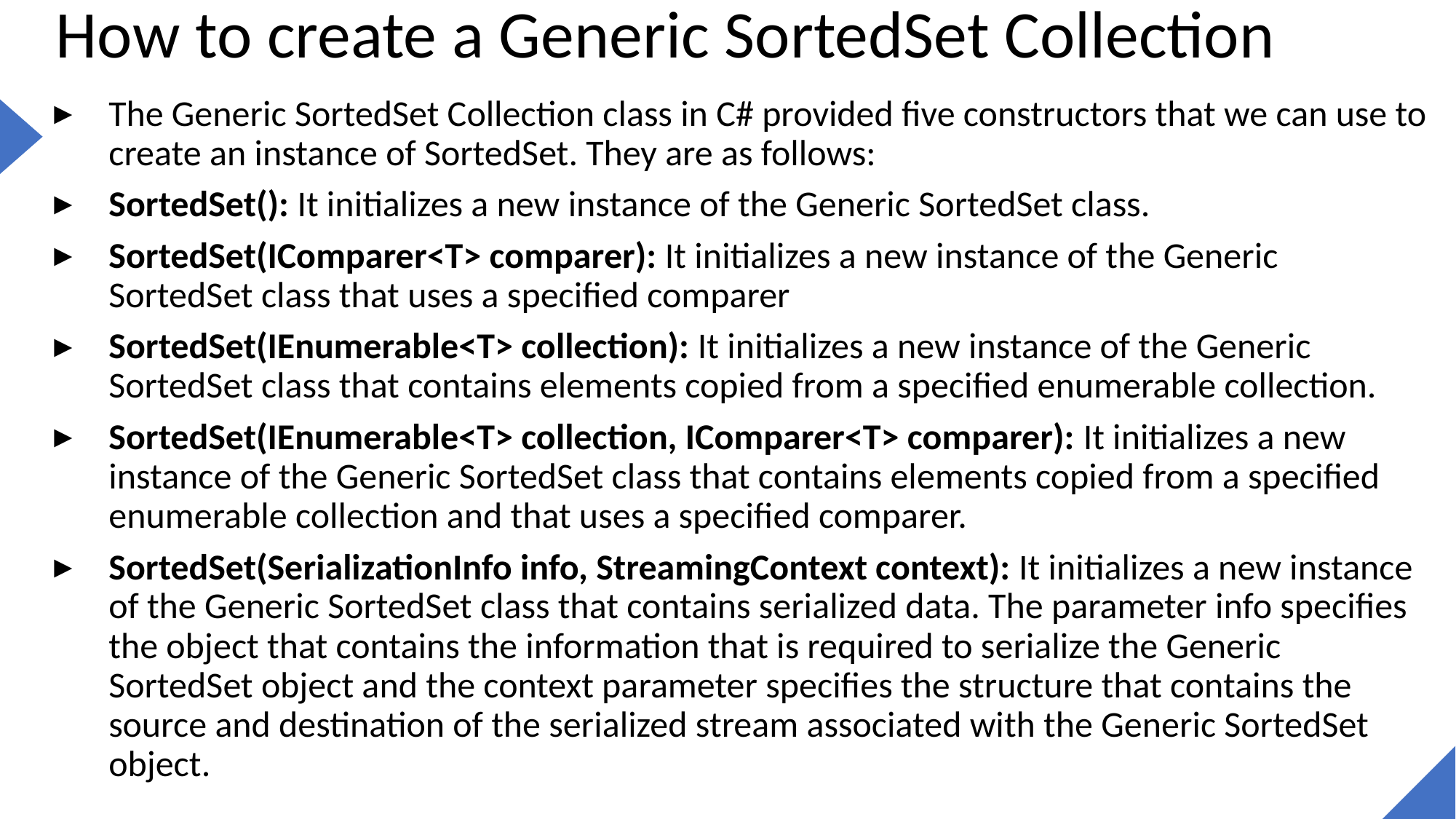

# How to create a Generic SortedSet Collection
The Generic SortedSet Collection class in C# provided five constructors that we can use to create an instance of SortedSet. They are as follows:
SortedSet(): It initializes a new instance of the Generic SortedSet class.
SortedSet(IComparer<T> comparer): It initializes a new instance of the Generic SortedSet class that uses a specified comparer
SortedSet(IEnumerable<T> collection): It initializes a new instance of the Generic SortedSet class that contains elements copied from a specified enumerable collection.
SortedSet(IEnumerable<T> collection, IComparer<T> comparer): It initializes a new instance of the Generic SortedSet class that contains elements copied from a specified enumerable collection and that uses a specified comparer.
SortedSet(SerializationInfo info, StreamingContext context): It initializes a new instance of the Generic SortedSet class that contains serialized data. The parameter info specifies the object that contains the information that is required to serialize the Generic SortedSet object and the context parameter specifies the structure that contains the source and destination of the serialized stream associated with the Generic SortedSet object.